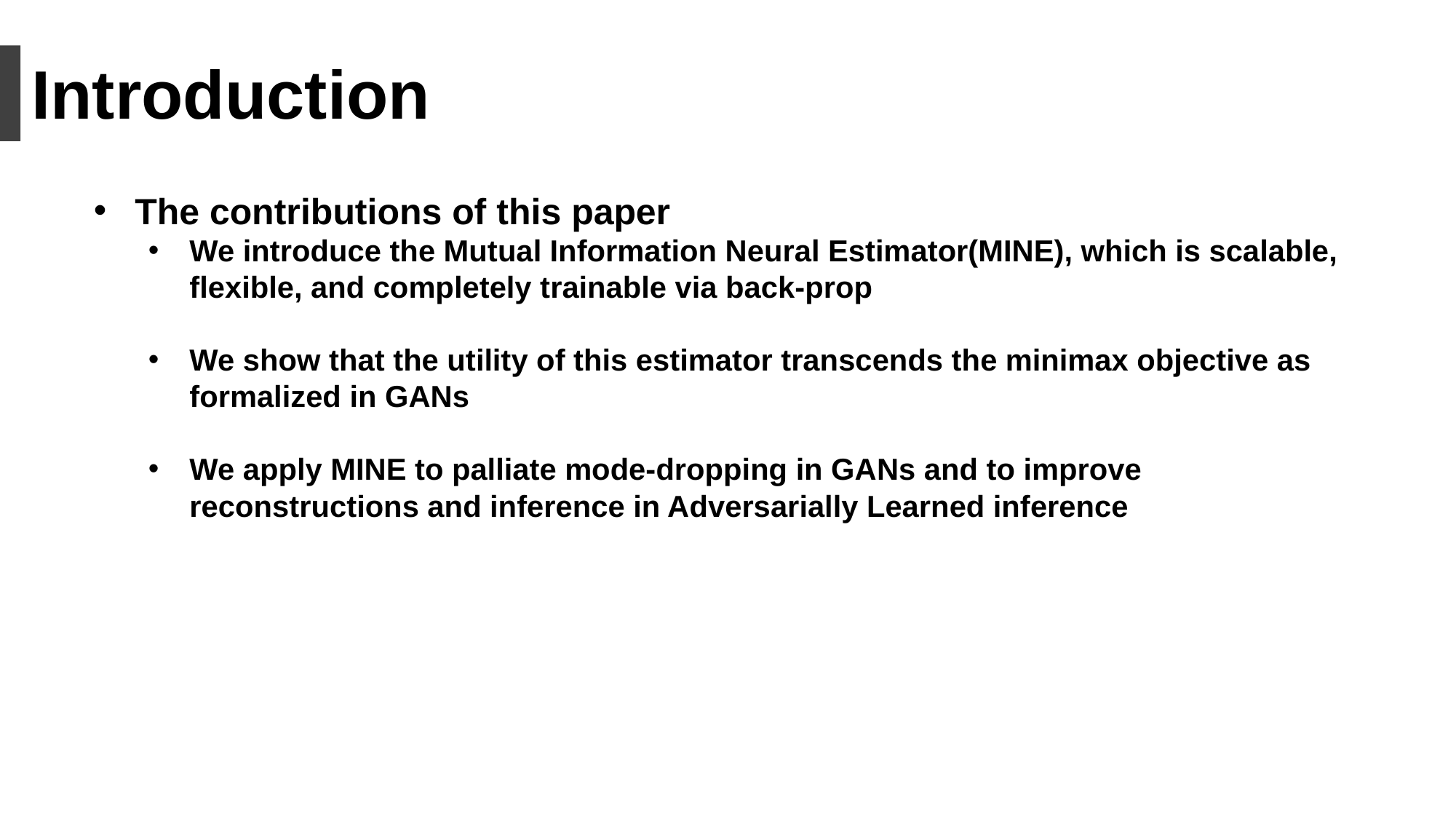

Introduction
The contributions of this paper
We introduce the Mutual Information Neural Estimator(MINE), which is scalable, flexible, and completely trainable via back-prop

We show that the utility of this estimator transcends the minimax objective as formalized in GANs

We apply MINE to palliate mode-dropping in GANs and to improve reconstructions and inference in Adversarially Learned inference